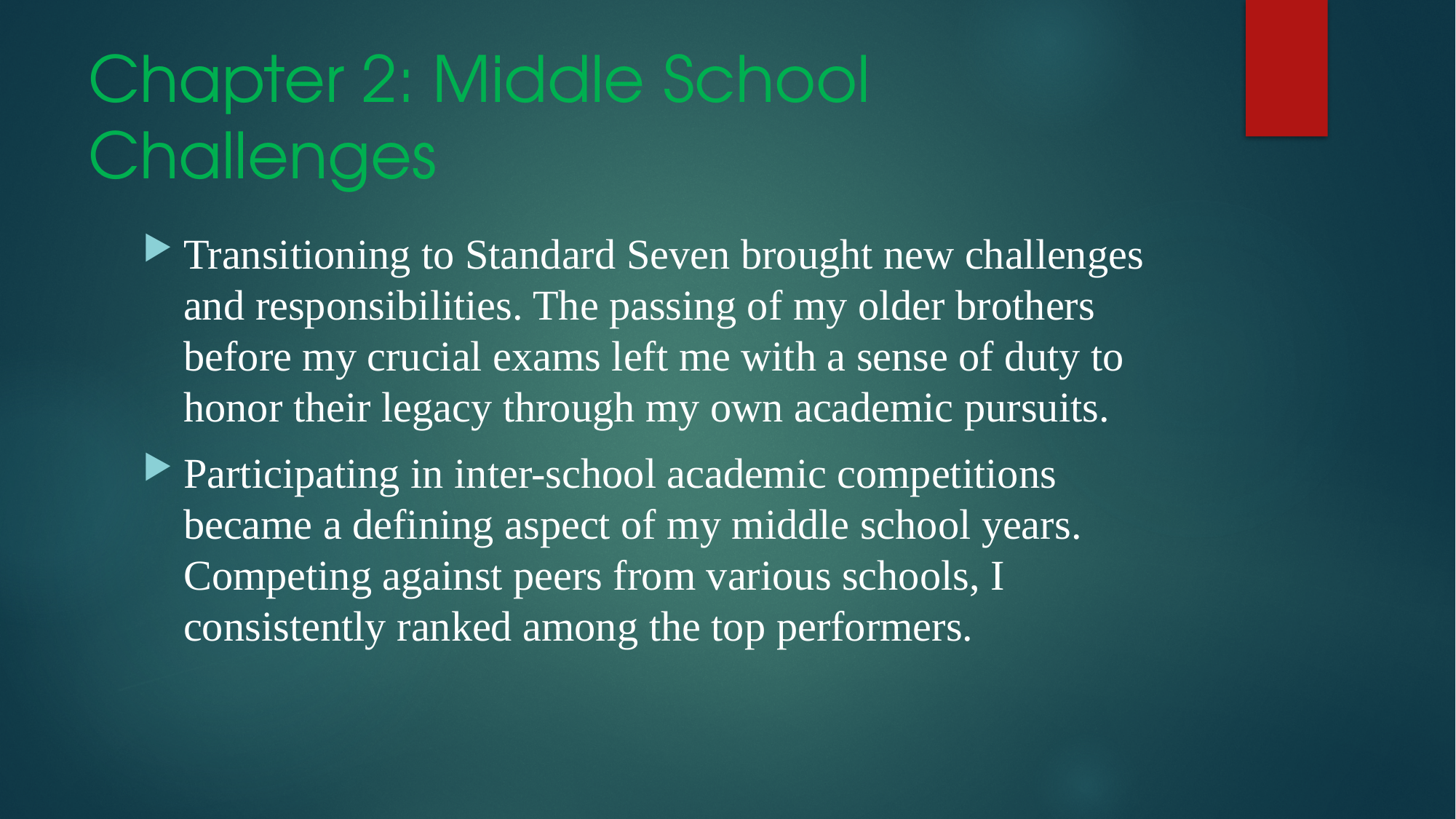

# Chapter 2: Middle School Challenges
Transitioning to Standard Seven brought new challenges and responsibilities. The passing of my older brothers before my crucial exams left me with a sense of duty to honor their legacy through my own academic pursuits.
Participating in inter-school academic competitions became a defining aspect of my middle school years. Competing against peers from various schools, I consistently ranked among the top performers.